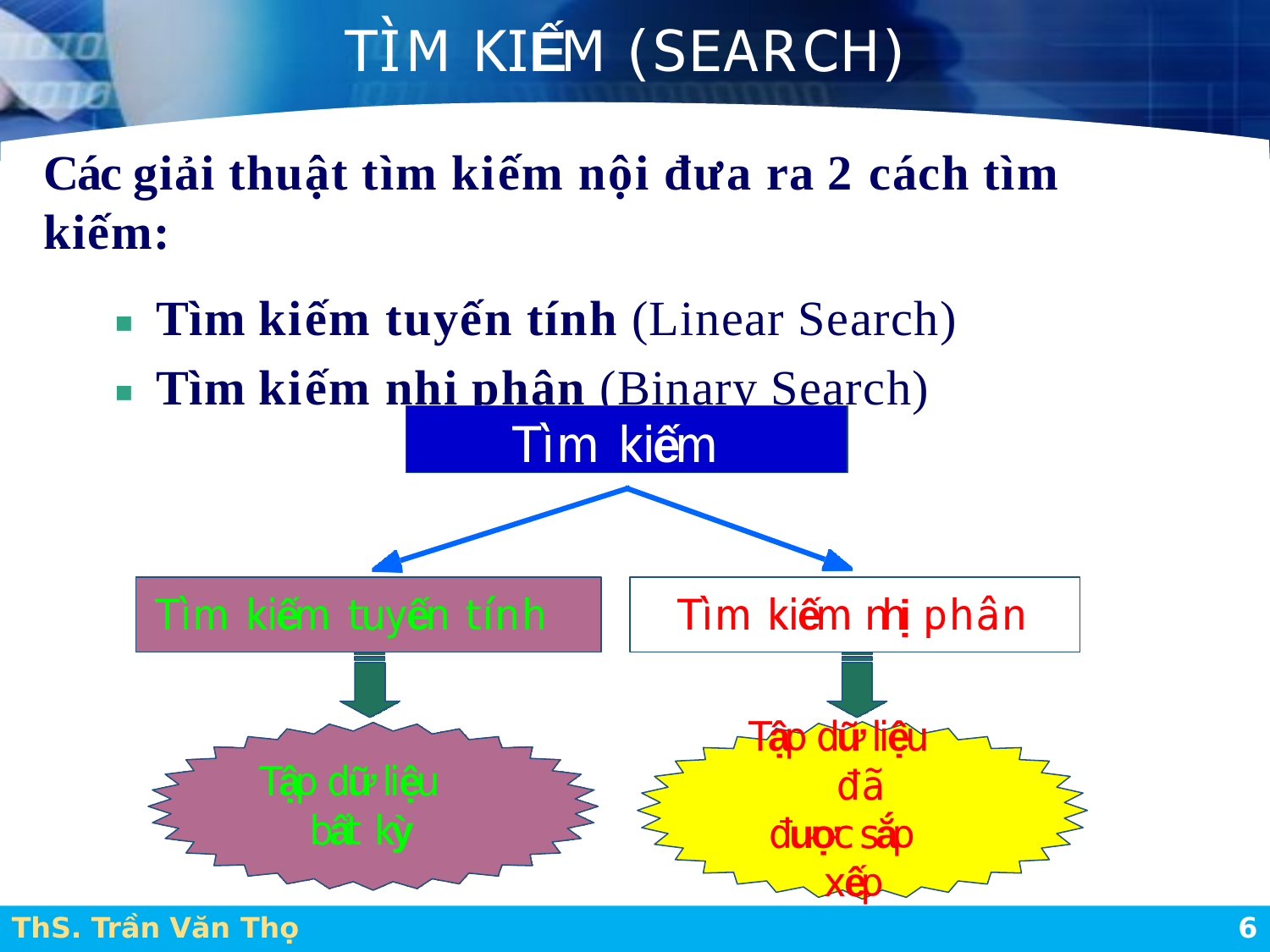

# TÌM KIẾM (SEARCH)
Các giải thuật tìm kiếm nội đưa ra 2 cách tìm kiếm:
Tìm kiếm tuyến tính (Linear Search)
Tìm kiếm nhị phân (Binary Search)
Tìm kiếm

Tìm kiếm tuyến tính	Tìm kiếm nhị phân
Tập dữ liệu  đã
được sắp  xếp

Tập dữ liệu  bất kỳ
ThS. Trần Văn Thọ
6